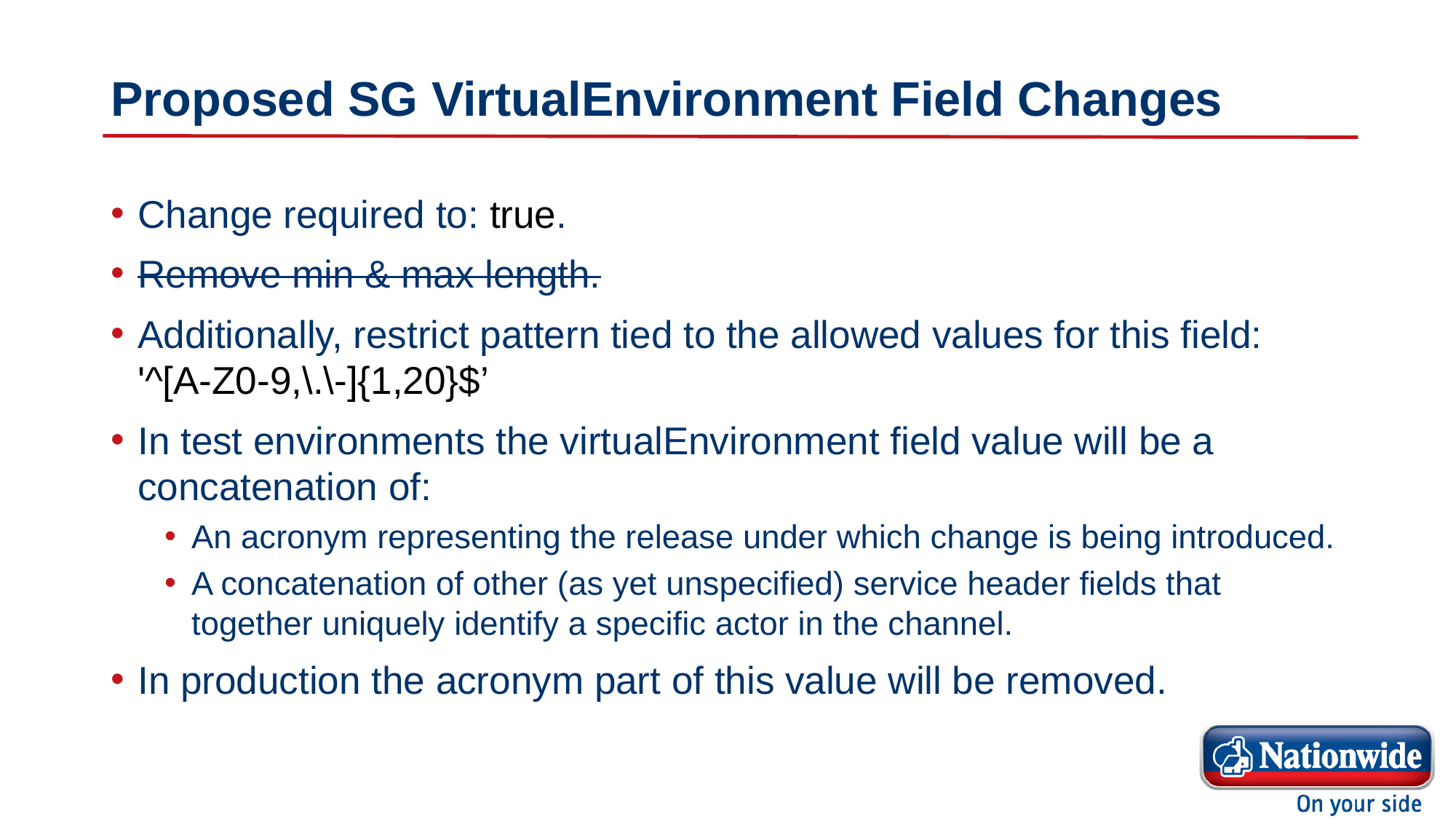

# Proposed SG VirtualEnvironment Field Changes
Change required to: true.
Remove min & max length.
Additionally, restrict pattern tied to the allowed values for this field: '^[A-Z0-9,\.\-]{1,20}$’
In test environments the virtualEnvironment field value will be a concatenation of:
An acronym representing the release under which change is being introduced.
A concatenation of other (as yet unspecified) service header fields that together uniquely identify a specific actor in the channel.
In production the acronym part of this value will be removed.